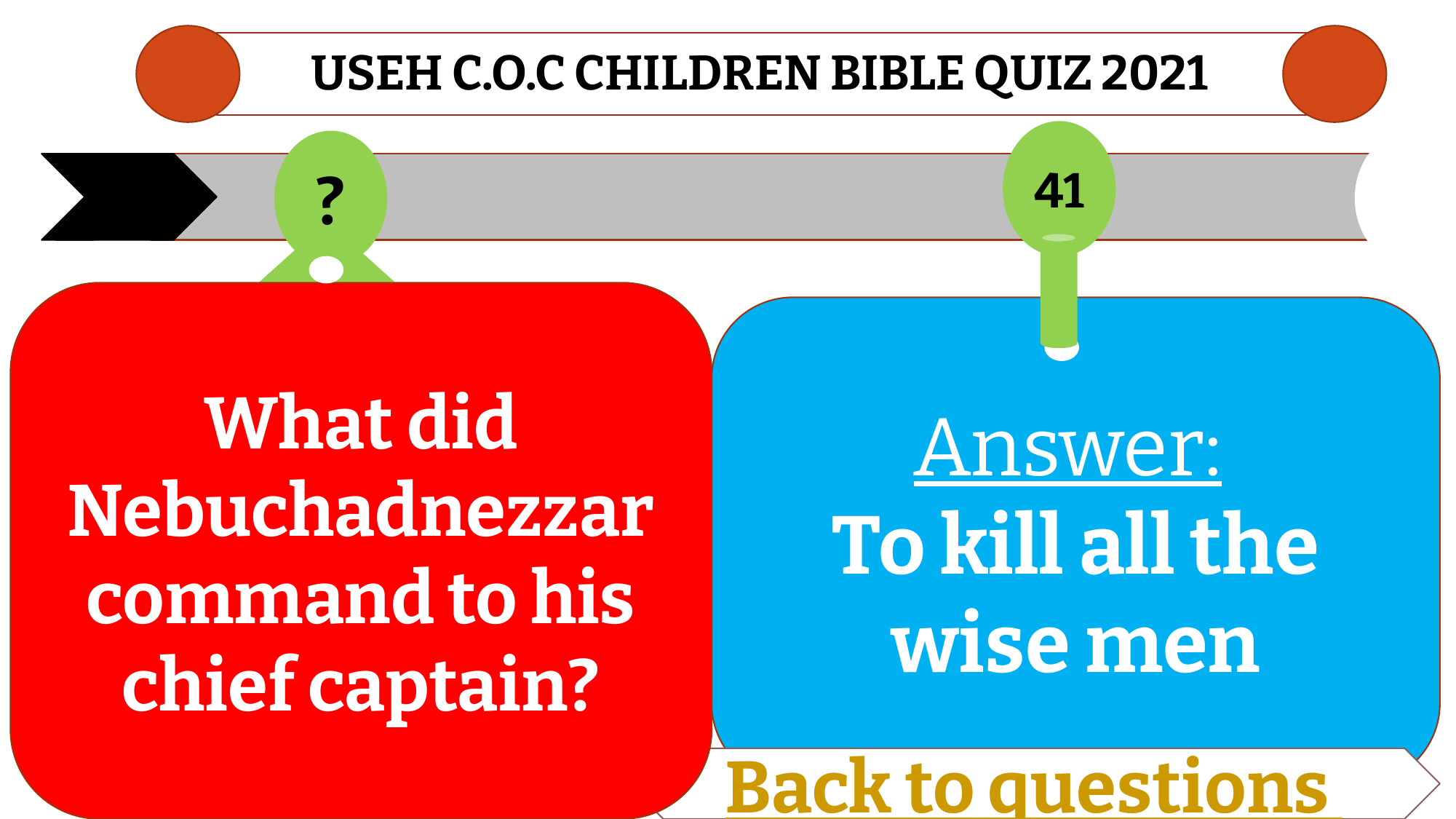

# USEH C.O.C CHILDREN Bible QUIZ 2021
41
?

What did Nebuchadnezzar command to his chief captain?
Answer:
To kill all the wise men

Back to questions